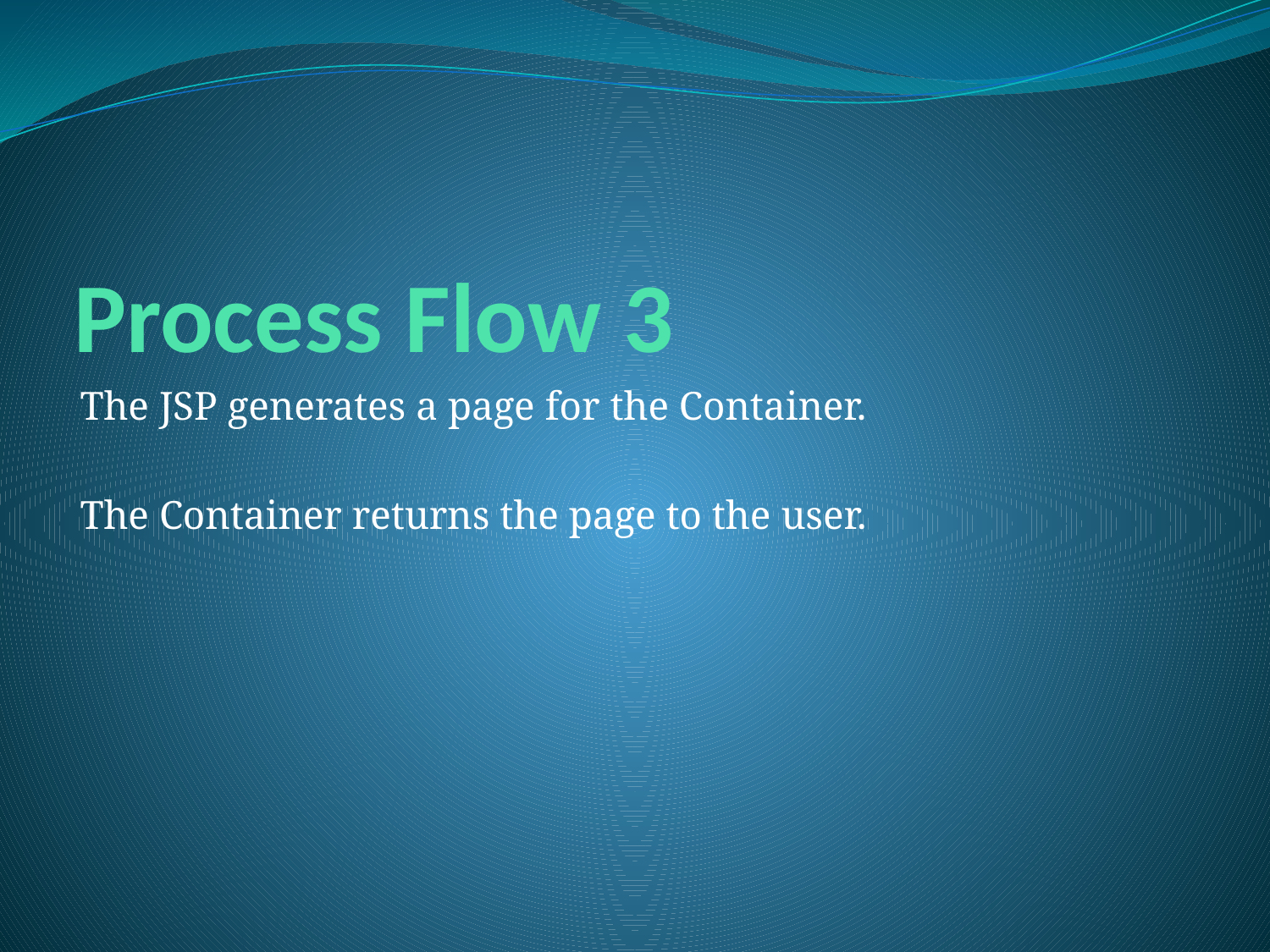

# Process Flow 3
The JSP generates a page for the Container.

The Container returns the page to the user.